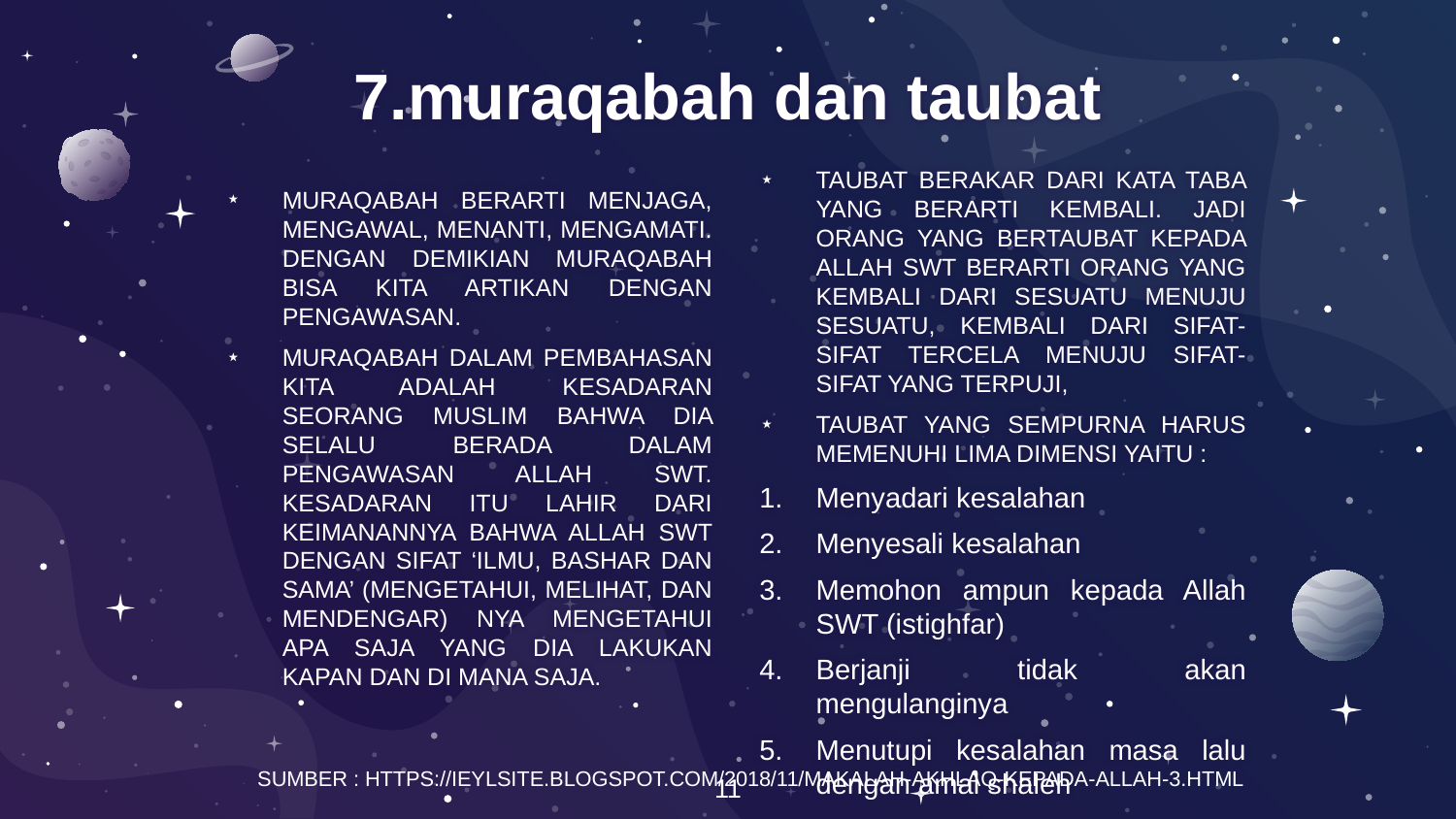

# 7.muraqabah dan taubat
Taubat berakar dari kata taba yang berarti kembali. Jadi orang yang bertaubat kepada Allah SWT berarti orang yang kembali dari sesuatu menuju sesuatu, kembali dari sifat-sifat tercela menuju sifat-sifat yang terpuji,
Taubat yang sempurna harus memenuhi lima dimensi yaitu :
Menyadari kesalahan
Menyesali kesalahan
Memohon ampun kepada Allah SWT (istighfar)
Berjanji tidak akan mengulanginya
Menutupi kesalahan masa lalu dengan amal shaleh
Muraqabah berarti menjaga, mengawal, menanti, mengamati. Dengan demikian muraqabah bisa kita artikan dengan pengawasan.
muraqabah dalam pembahasan kita adalah kesadaran seorang muslim bahwa dia selalu berada dalam pengawasan Allah SWT. Kesadaran itu lahir dari keimanannya bahwa Allah SWT dengan sifat ‘ilmu, bashar dan sama’ (mengetahui, melihat, dan mendengar) Nya mengetahui apa saja yang dia lakukan kapan dan di mana saja.

11
sumber : https://ieylsite.blogspot.com/2018/11/makalah-akhlaq-kepada-allah-3.html